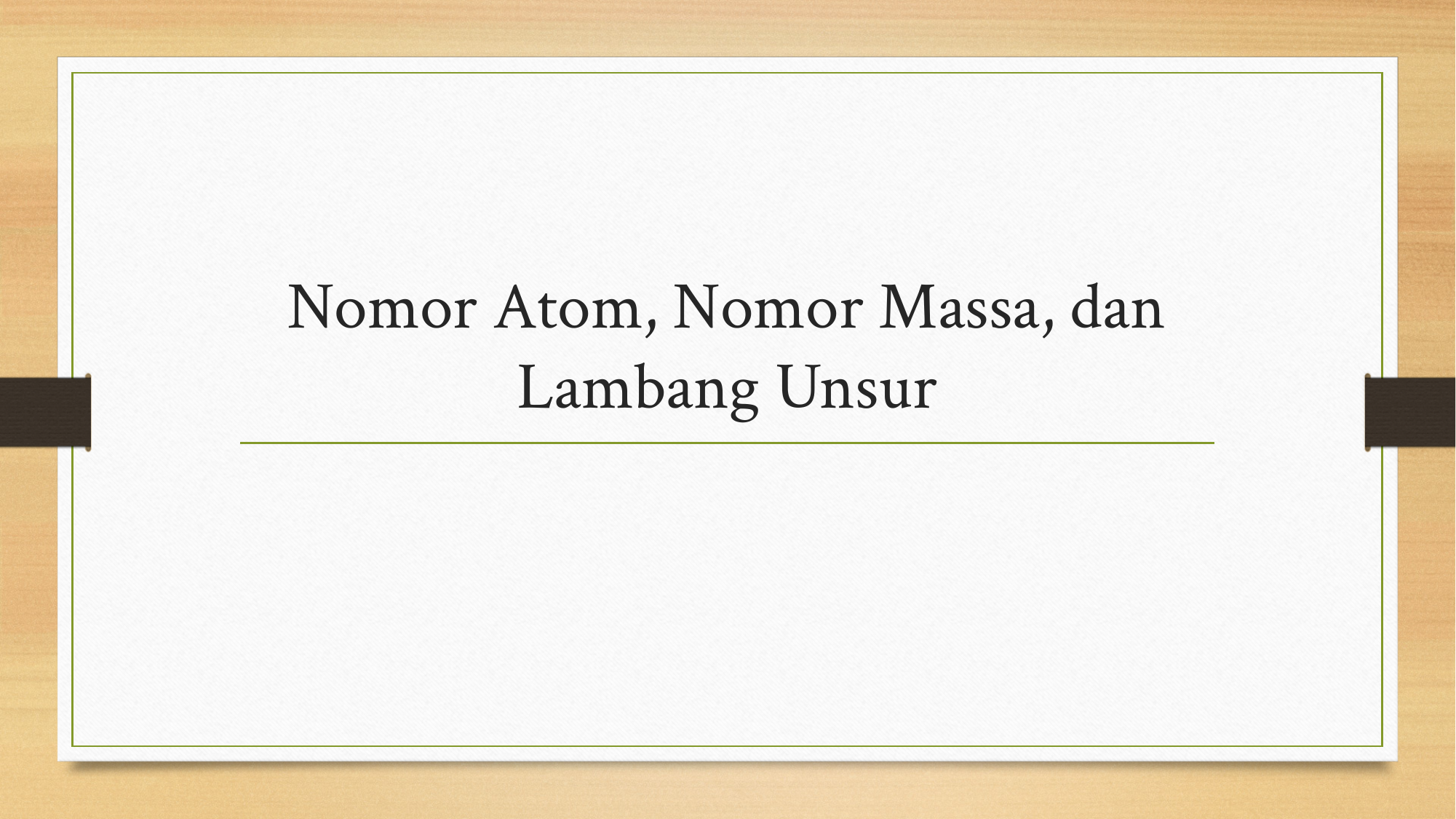

# Nomor Atom, Nomor Massa, dan Lambang Unsur